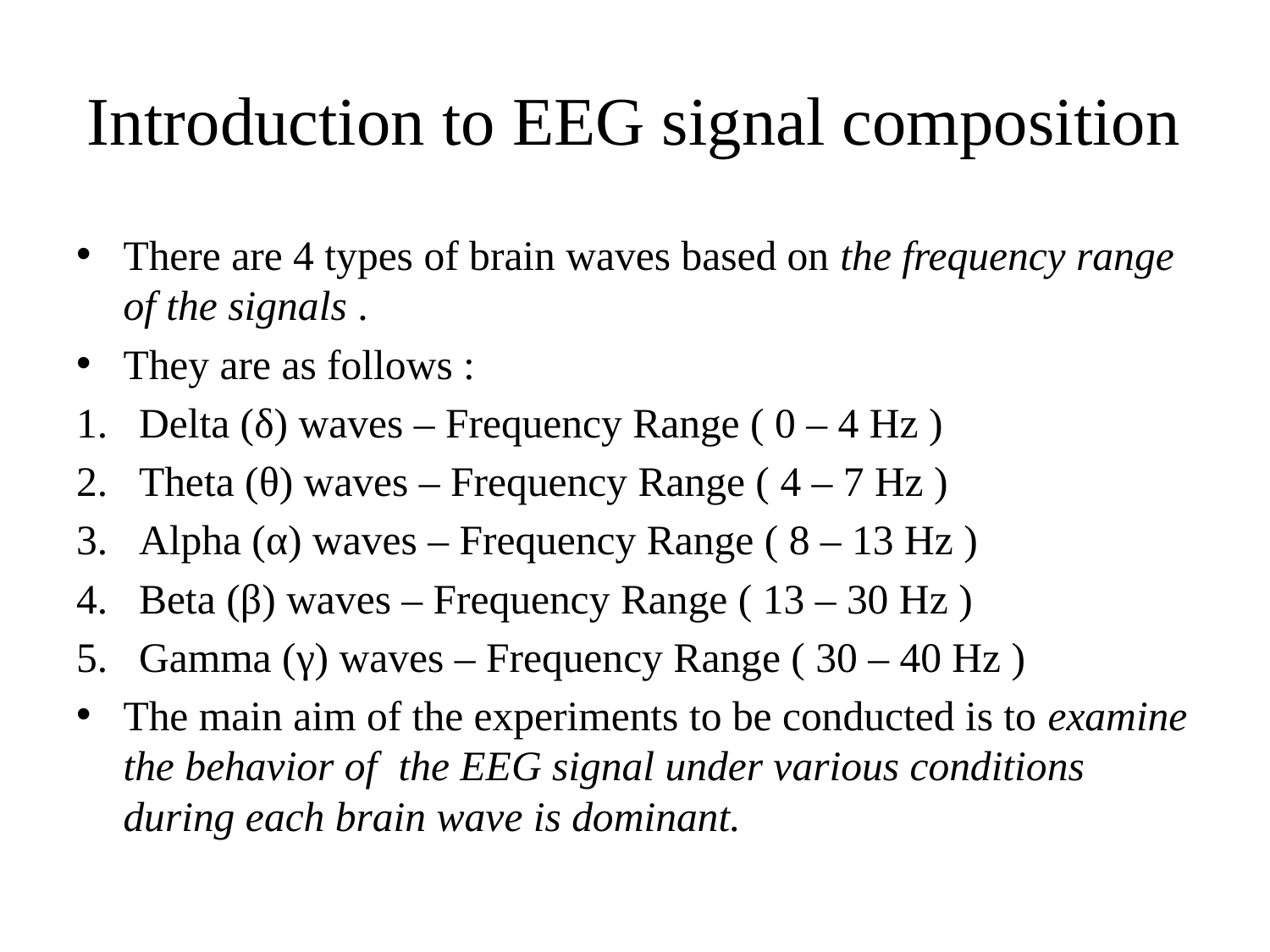

# Introduction to EEG signal composition
There are 4 types of brain waves based on the frequency range of the signals .
They are as follows :
Delta (δ) waves – Frequency Range ( 0 – 4 Hz )
Theta (θ) waves – Frequency Range ( 4 – 7 Hz )
Alpha (α) waves – Frequency Range ( 8 – 13 Hz )
Beta (β) waves – Frequency Range ( 13 – 30 Hz )
Gamma (γ) waves – Frequency Range ( 30 – 40 Hz )
The main aim of the experiments to be conducted is to examine the behavior of  the EEG signal under various conditions during each brain wave is dominant.